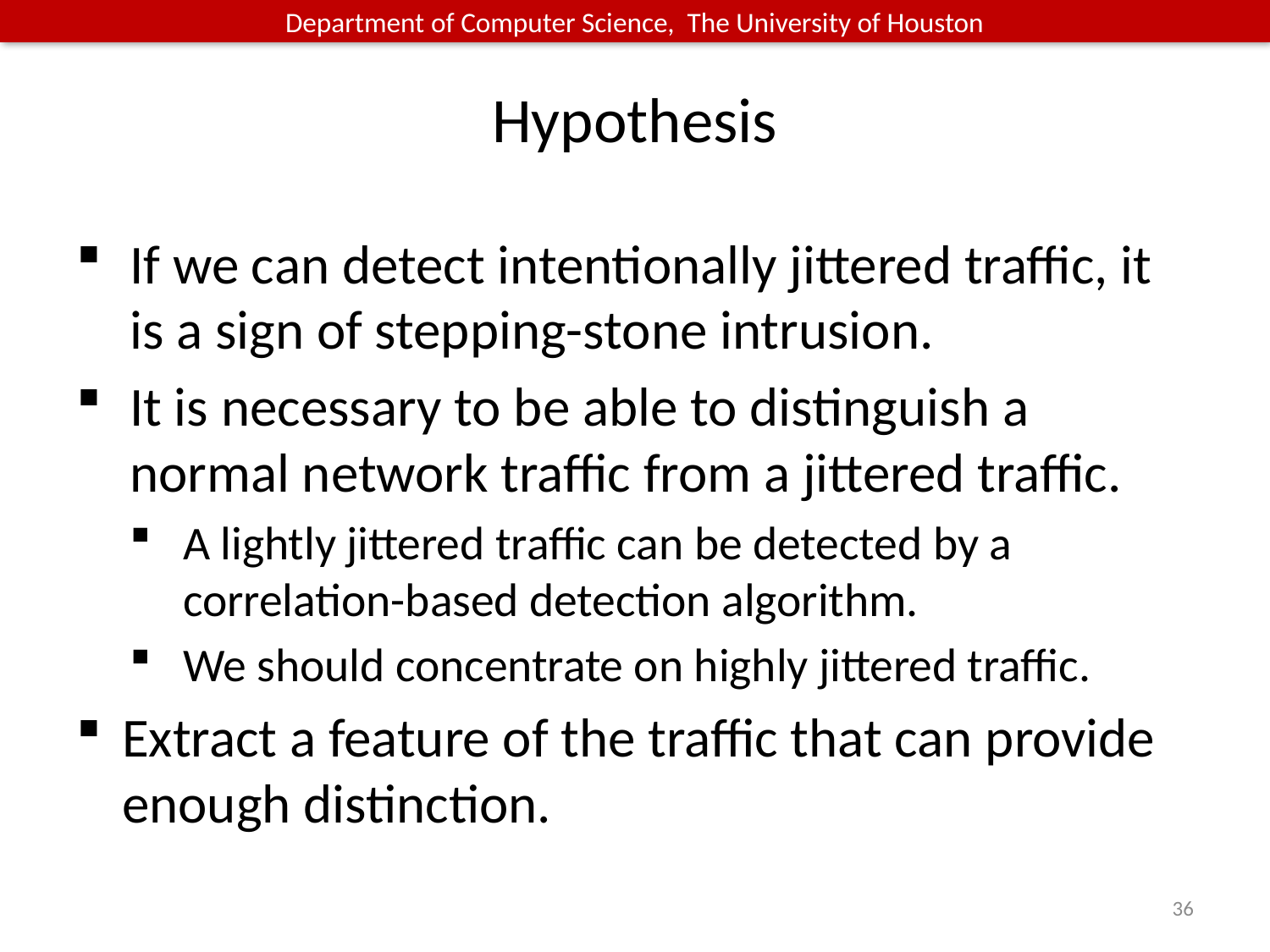

# Hypothesis
If we can detect intentionally jittered traffic, it is a sign of stepping-stone intrusion.
It is necessary to be able to distinguish a normal network traffic from a jittered traffic.
A lightly jittered traffic can be detected by a correlation-based detection algorithm.
We should concentrate on highly jittered traffic.
Extract a feature of the traffic that can provide enough distinction.

36